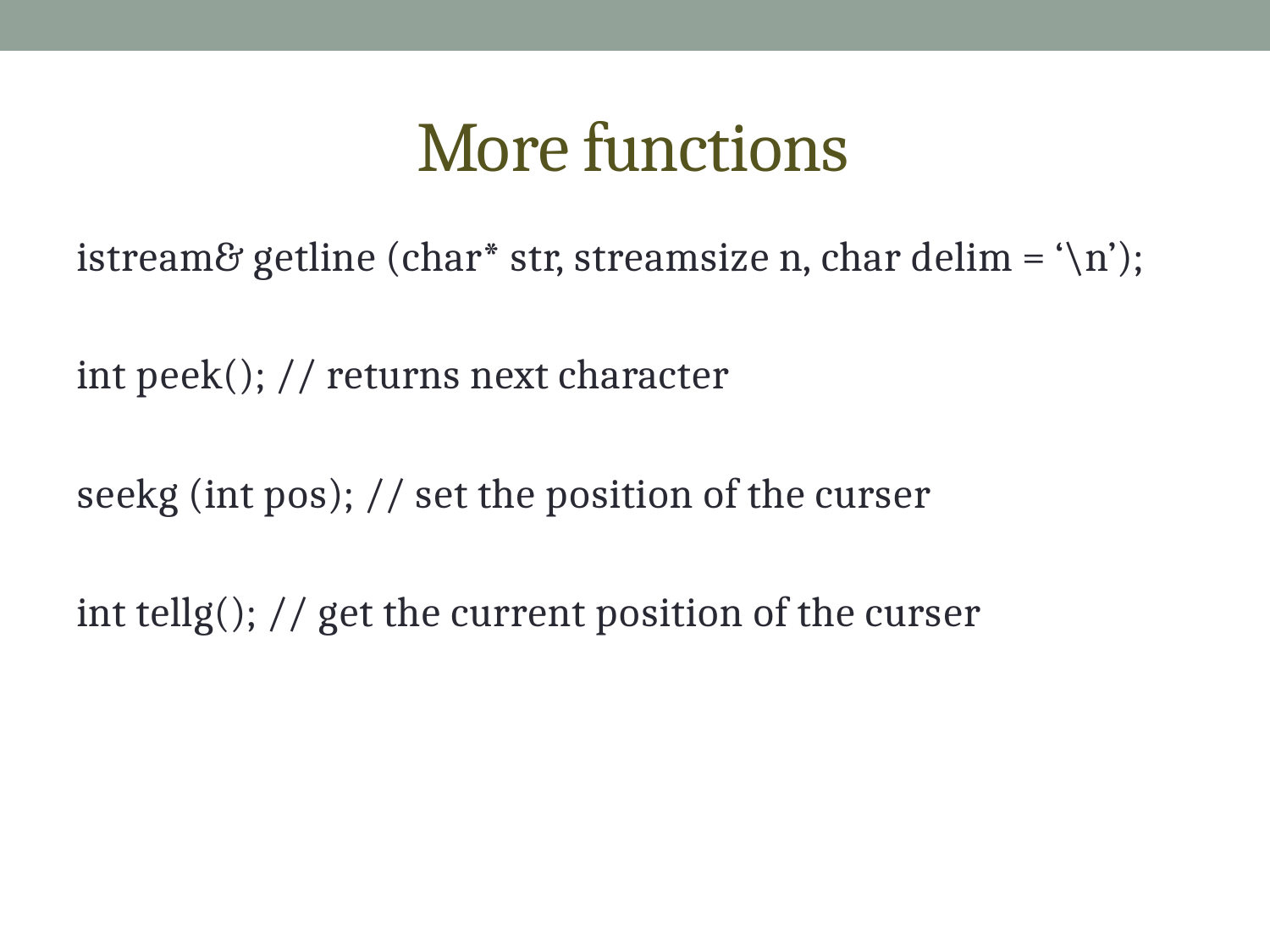

# More functions
istream& getline (char* str, streamsize n, char delim = ‘\n’);

int peek(); // returns next character

seekg (int pos); // set the position of the curser

int tellg(); // get the current position of the curser